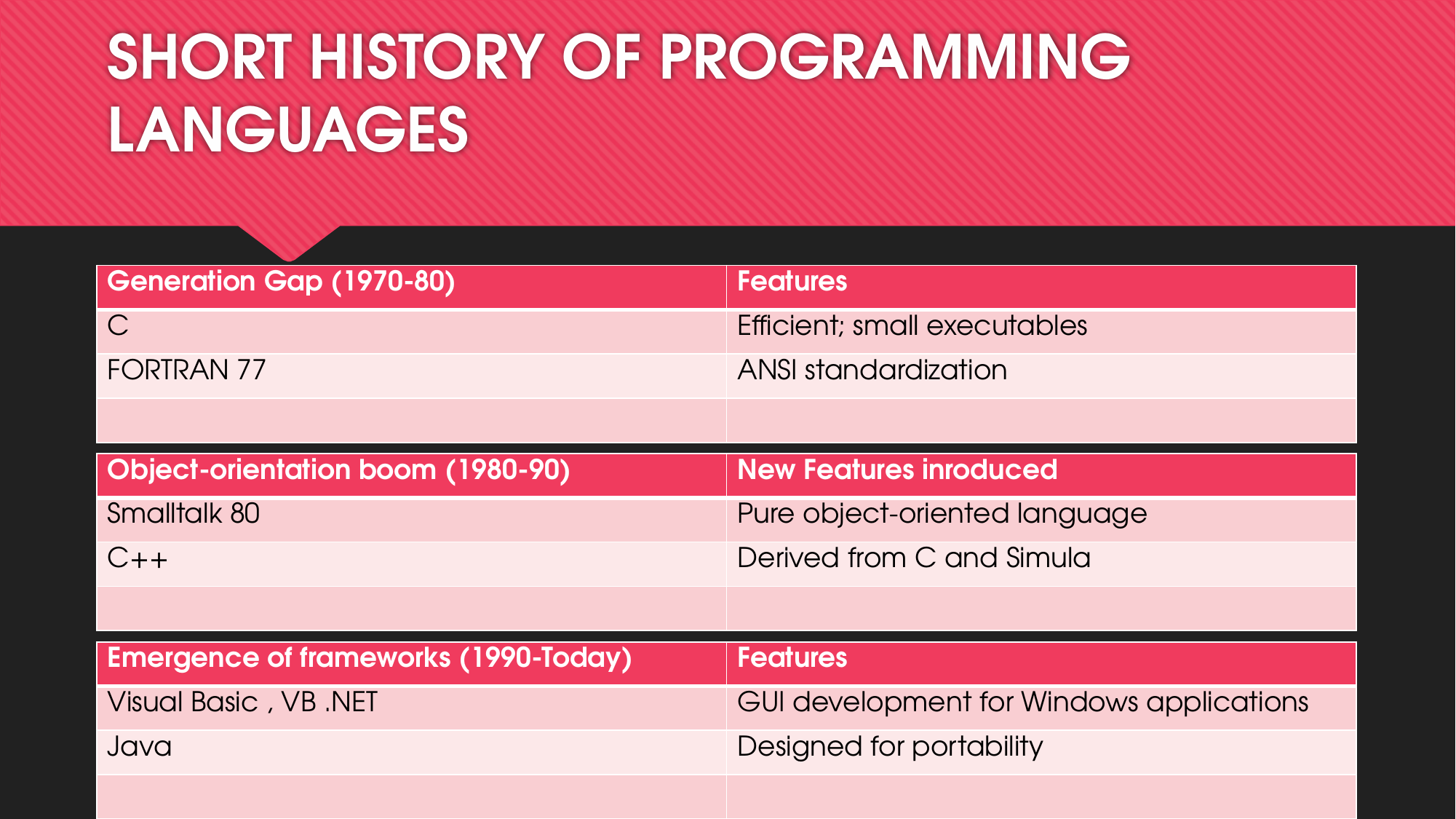

# SHORT HISTORY OF PROGRAMMING LANGUAGES
| Generation Gap (1970-80) | Features |
| --- | --- |
| C | Efficient; small executables |
| FORTRAN 77 | ANSI standardization |
|  |  |
| Object-orientation boom (1980-90) | New Features inroduced |
| --- | --- |
| Smalltalk 80 | Pure object-oriented language |
| C++ | Derived from C and Simula |
|  |  |
| Emergence of frameworks (1990-Today) | Features |
| --- | --- |
| Visual Basic , VB .NET | GUI development for Windows applications |
| Java | Designed for portability |
|  |  |